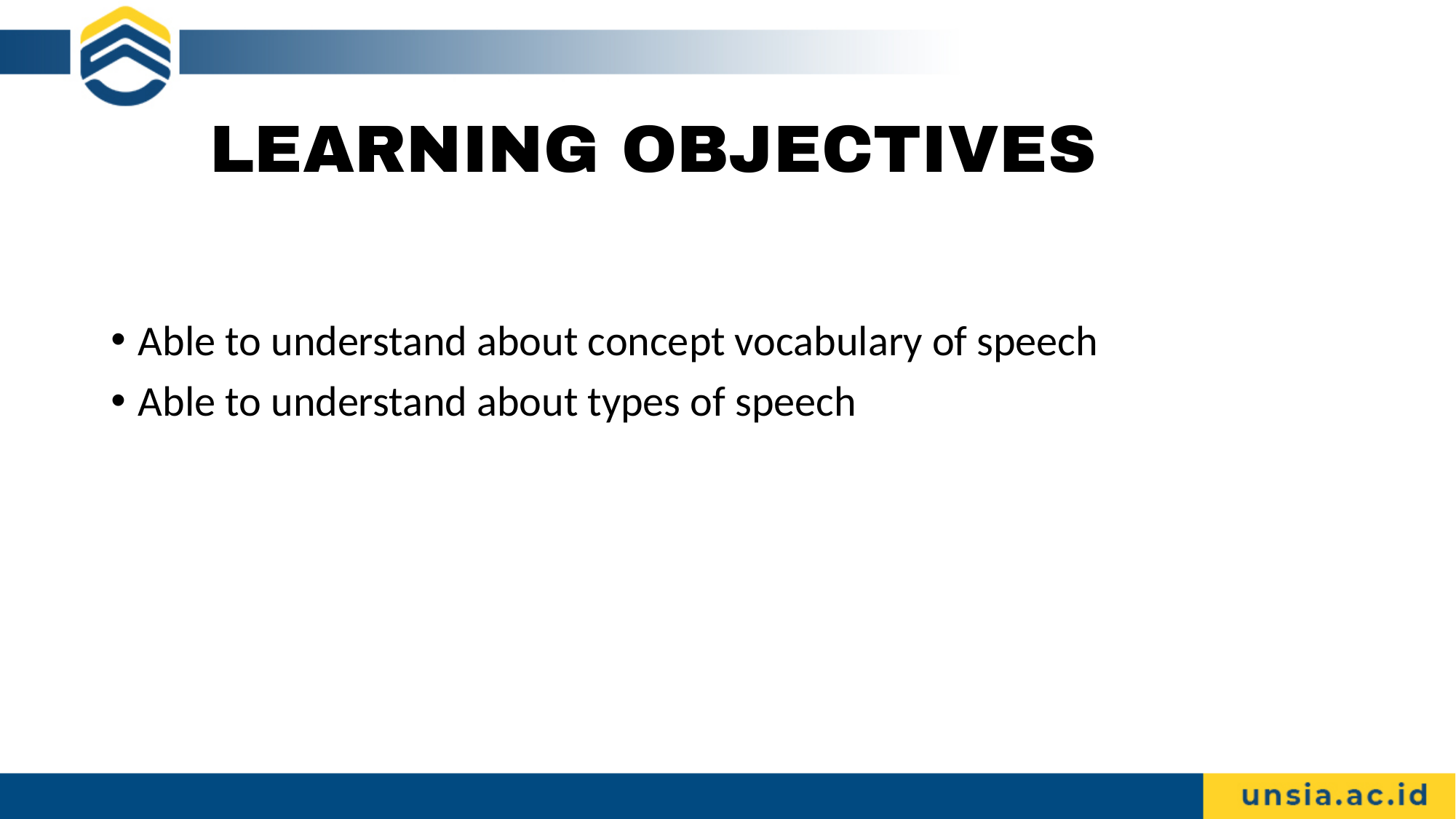

# LEARNING OBJECTIVES

Able to understand about concept vocabulary of speech
Able to understand about types of speech